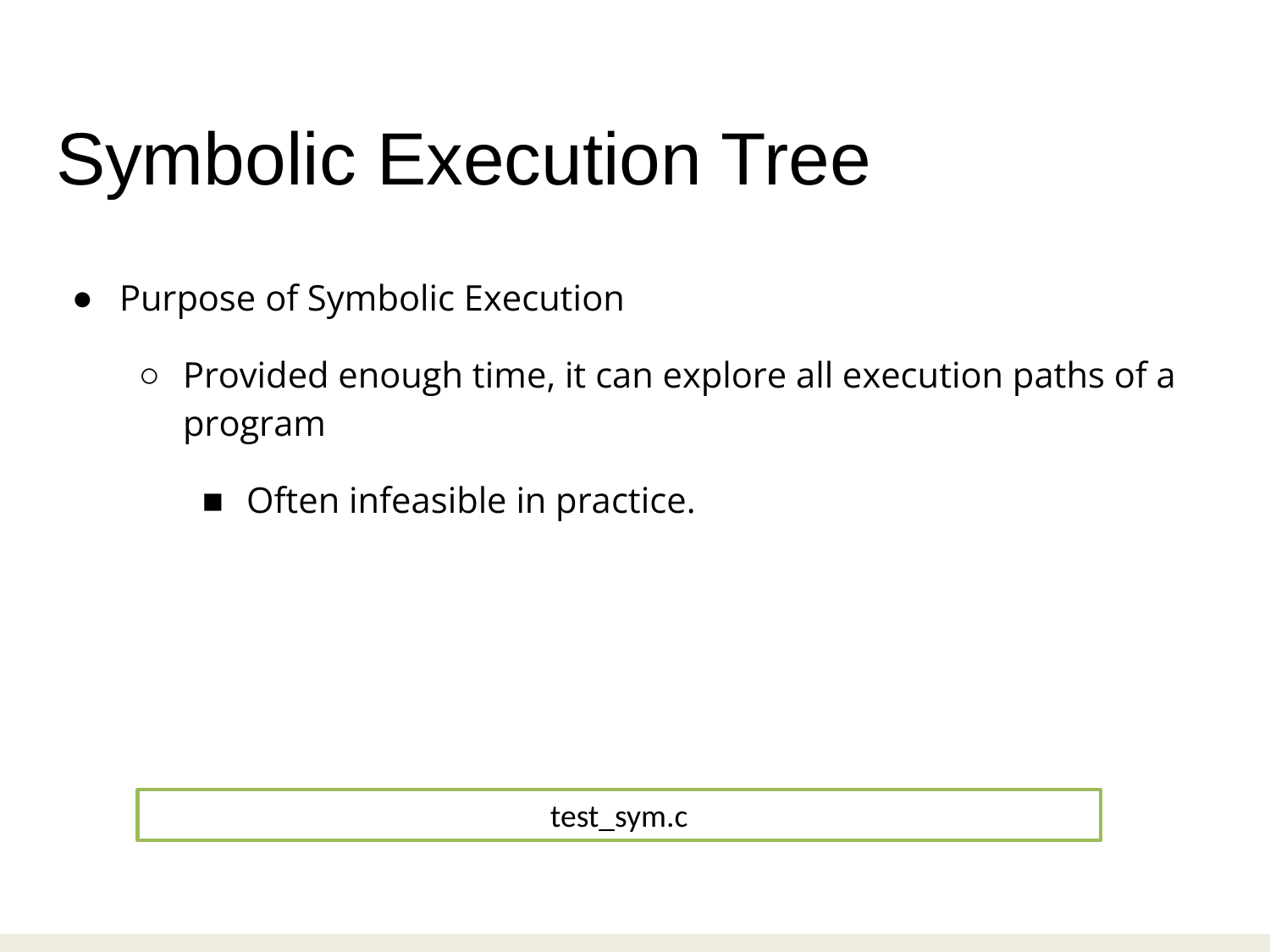

# Symbolic Execution Tree

Purpose of Symbolic Execution
Provided enough time, it can explore all execution paths of a program
Often infeasible in practice.
test_sym.c